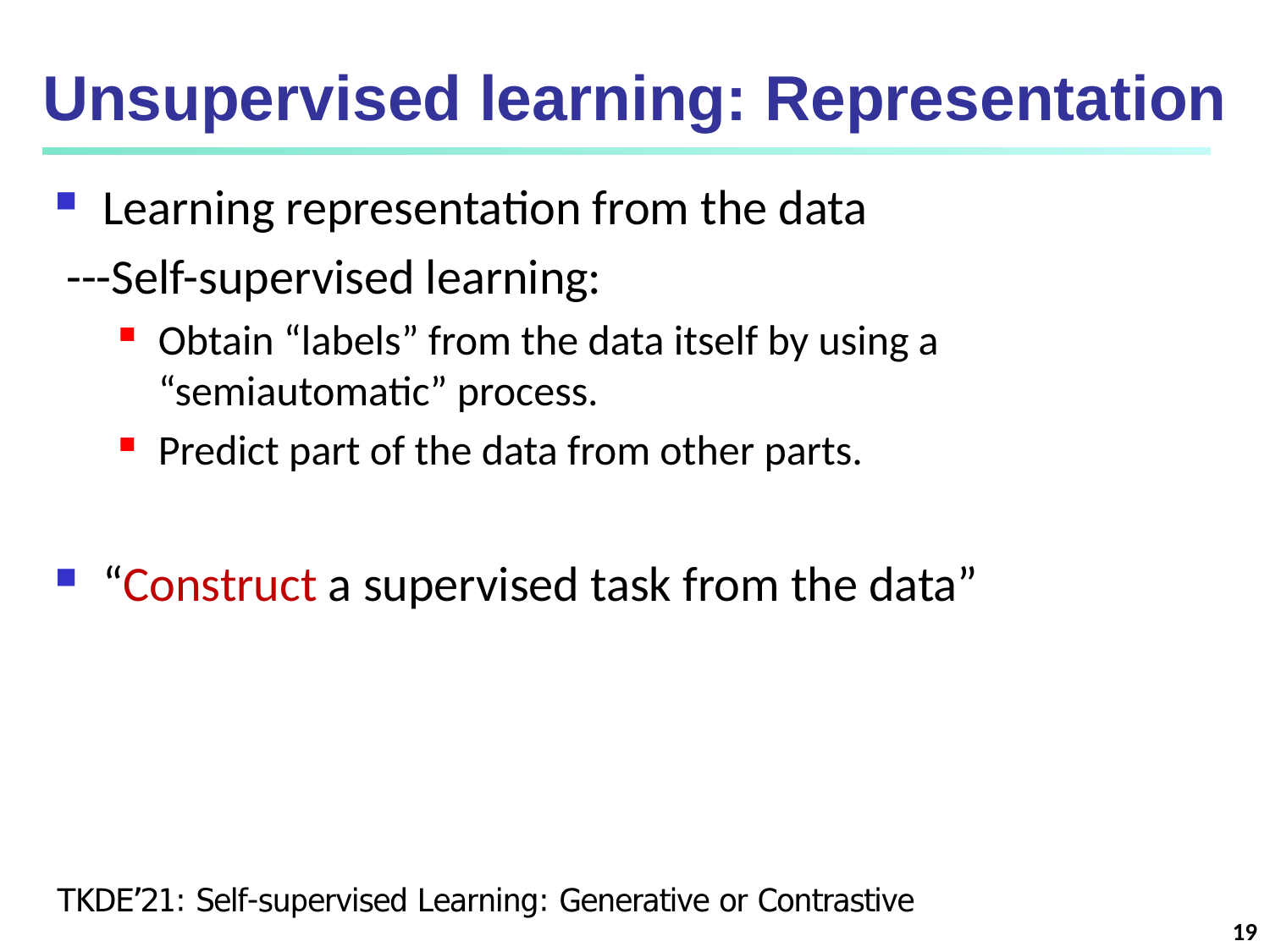

# Unsupervised learning: Representation
Learning representation from the data
 ---Self-supervised learning:
Obtain “labels” from the data itself by using a “semiautomatic” process.
Predict part of the data from other parts.

“Construct a supervised task from the data”

TKDE’21: Self-supervised Learning: Generative or Contrastive
19